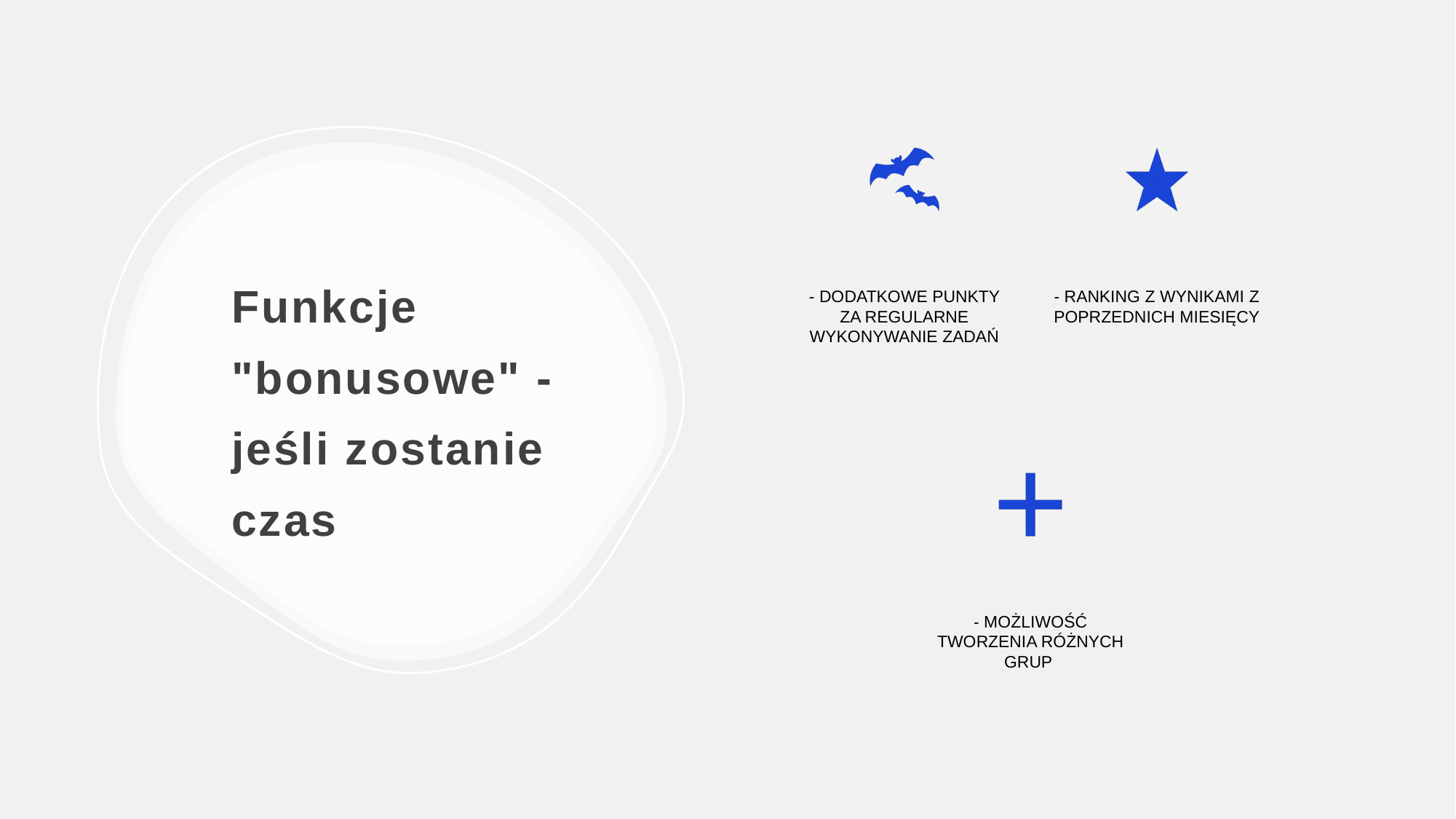

- Dodatkowe punkty za regularne wykonywanie zadań
- ranking z wynikami z poprzednich miesięcy
- możliwość tworzenia różnych grup

# Funkcje "bonusowe" - jeśli zostanie czas